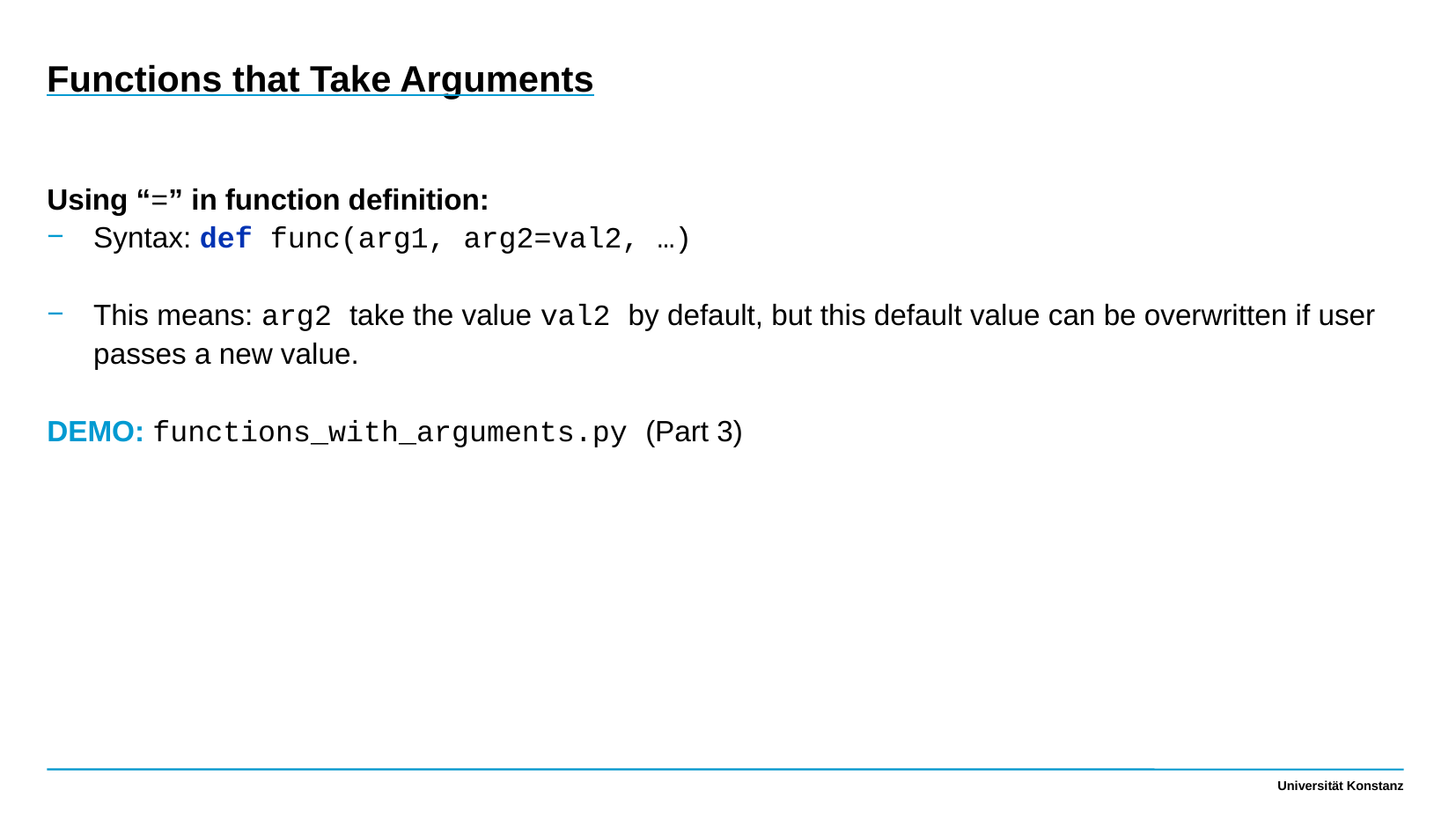

Functions that Take Arguments
Using “=” in function definition:
Syntax: def func(arg1, arg2=val2, …)

This means: arg2 take the value val2 by default, but this default value can be overwritten if user passes a new value.

DEMO: functions_with_arguments.py (Part 3)